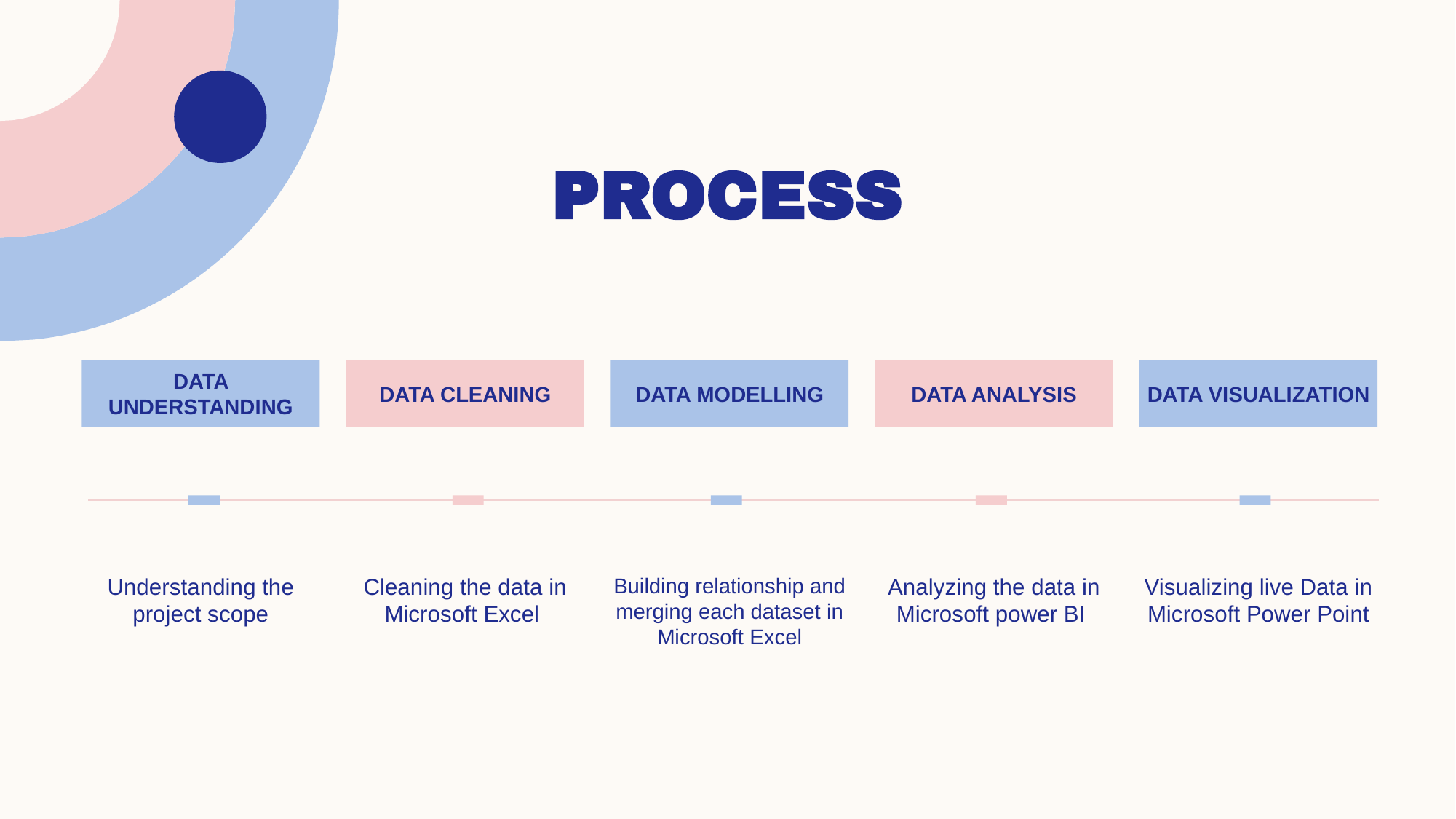

# Process
Data understanding
Data CLEANING
Data modelling
Data analysis
Data visualization

Understanding the project scope
Cleaning the data in Microsoft Excel
Building relationship and merging each dataset in Microsoft Excel
Analyzing the data in Microsoft power BI
Visualizing live Data in Microsoft Power Point